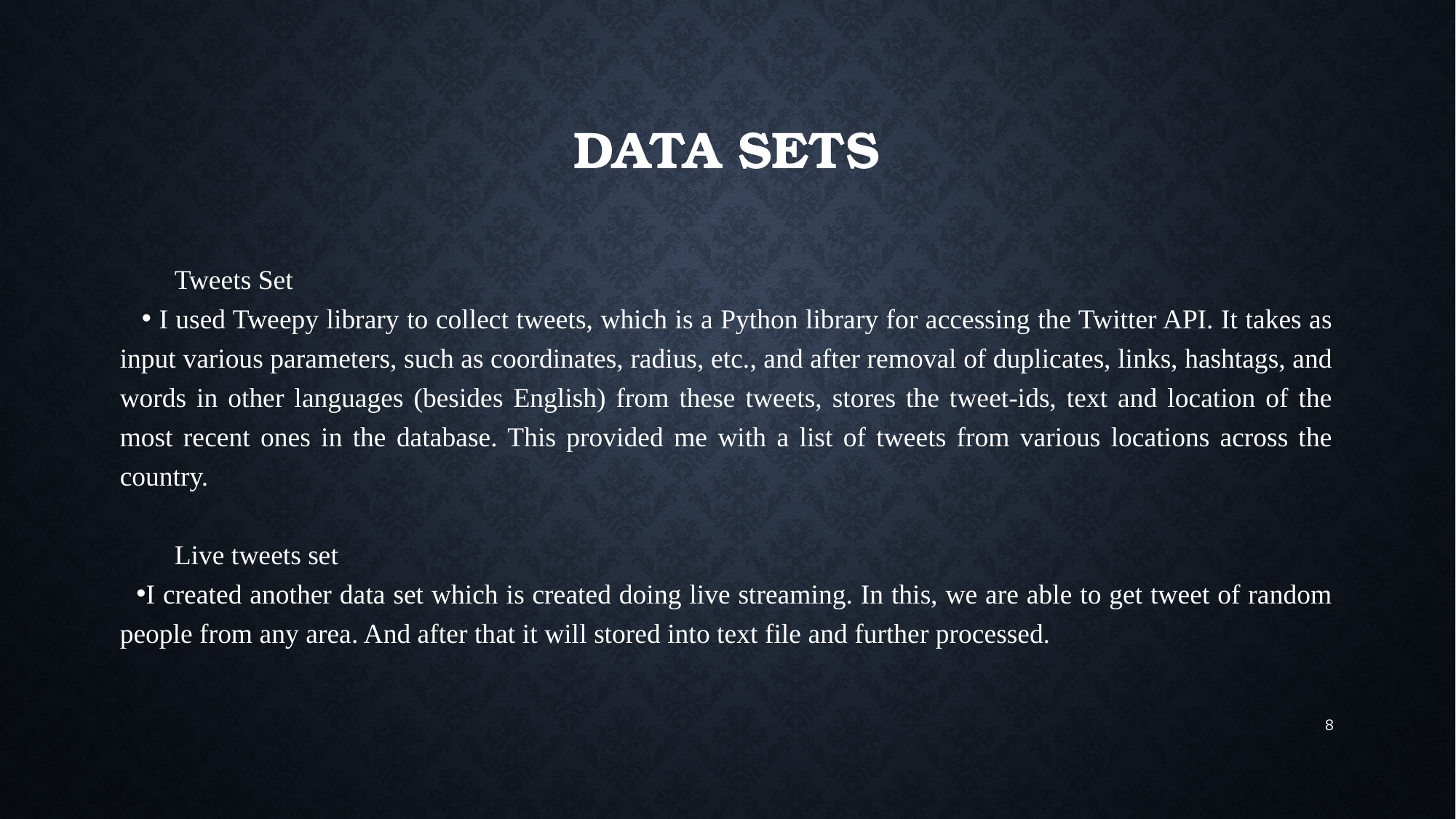

# Data sets
Tweets Set
 I used Tweepy library to collect tweets, which is a Python library for accessing the Twitter API. It takes as input various parameters, such as coordinates, radius, etc., and after removal of duplicates, links, hashtags, and words in other languages (besides English) from these tweets, stores the tweet-ids, text and location of the most recent ones in the database. This provided me with a list of tweets from various locations across the country.

Live tweets set
I created another data set which is created doing live streaming. In this, we are able to get tweet of random people from any area. And after that it will stored into text file and further processed.

8